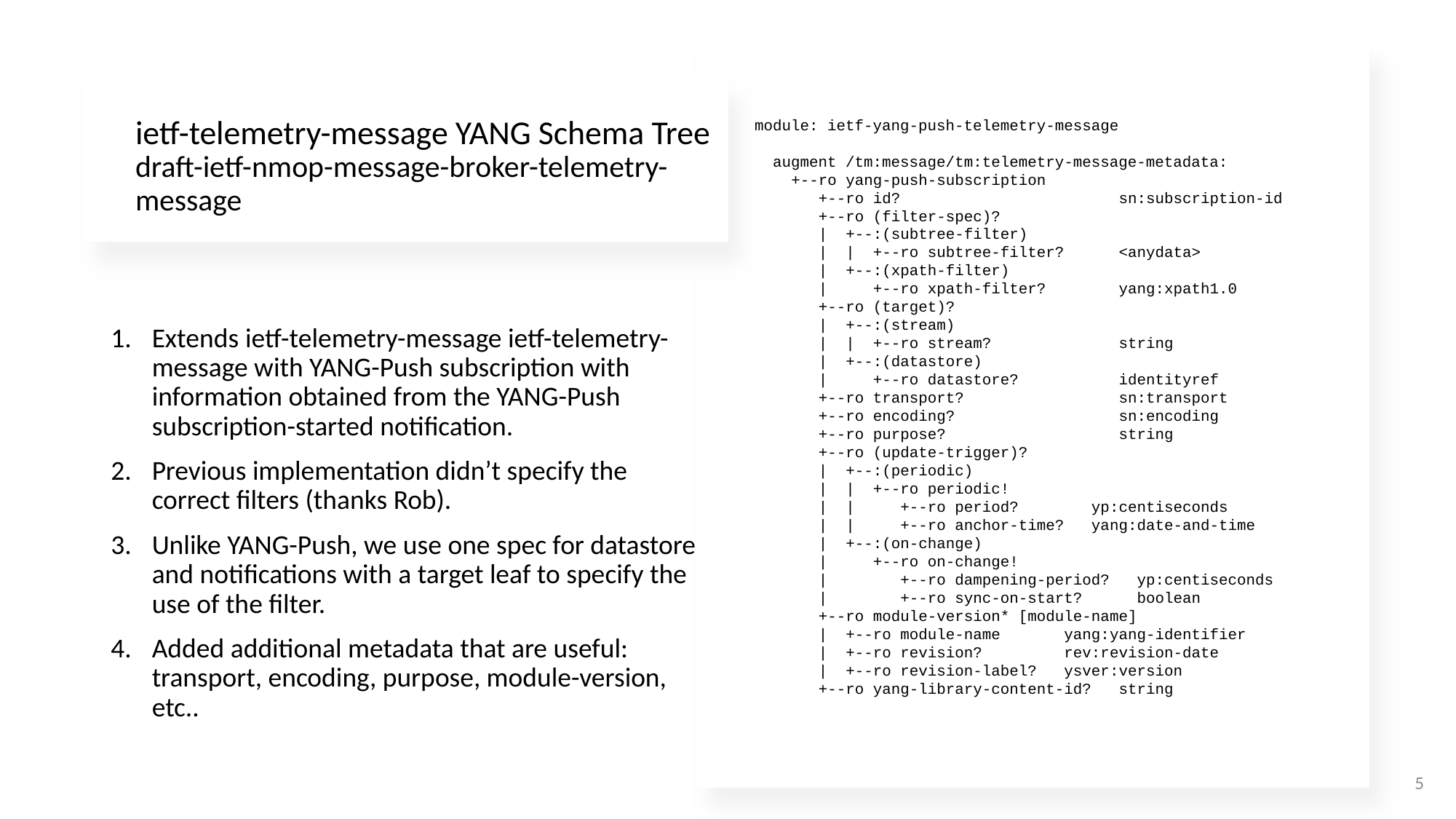

ietf-telemetry-message YANG Schema Tree
draft-ietf-nmop-message-broker-telemetry-message
module: ietf-yang-push-telemetry-message

  augment /tm:message/tm:telemetry-message-metadata:
    +--ro yang-push-subscription
       +--ro id?                        sn:subscription-id
       +--ro (filter-spec)?
       |  +--:(subtree-filter)
       |  |  +--ro subtree-filter?      <anydata>
       |  +--:(xpath-filter)
       |     +--ro xpath-filter?        yang:xpath1.0
       +--ro (target)?
       |  +--:(stream)
       |  |  +--ro stream?              string
       |  +--:(datastore)
       |     +--ro datastore?           identityref
       +--ro transport?                 sn:transport
       +--ro encoding?                  sn:encoding
       +--ro purpose?                   string
       +--ro (update-trigger)?
       |  +--:(periodic)
       |  |  +--ro periodic!
       |  |     +--ro period?        yp:centiseconds
       |  |     +--ro anchor-time?   yang:date-and-time
       |  +--:(on-change)
       |     +--ro on-change!
       |        +--ro dampening-period?   yp:centiseconds
       |        +--ro sync-on-start?      boolean
       +--ro module-version* [module-name]
       |  +--ro module-name       yang:yang-identifier
       |  +--ro revision?         rev:revision-date
       |  +--ro revision-label?   ysver:version
       +--ro yang-library-content-id?   string
Extends ietf-telemetry-message ietf-telemetry-message with YANG-Push subscription with information obtained from the YANG-Push subscription-started notification.
Previous implementation didn’t specify the correct filters (thanks Rob).
Unlike YANG-Push, we use one spec for datastore and notifications with a target leaf to specify the use of the filter.
Added additional metadata that are useful: transport, encoding, purpose, module-version, etc..
5